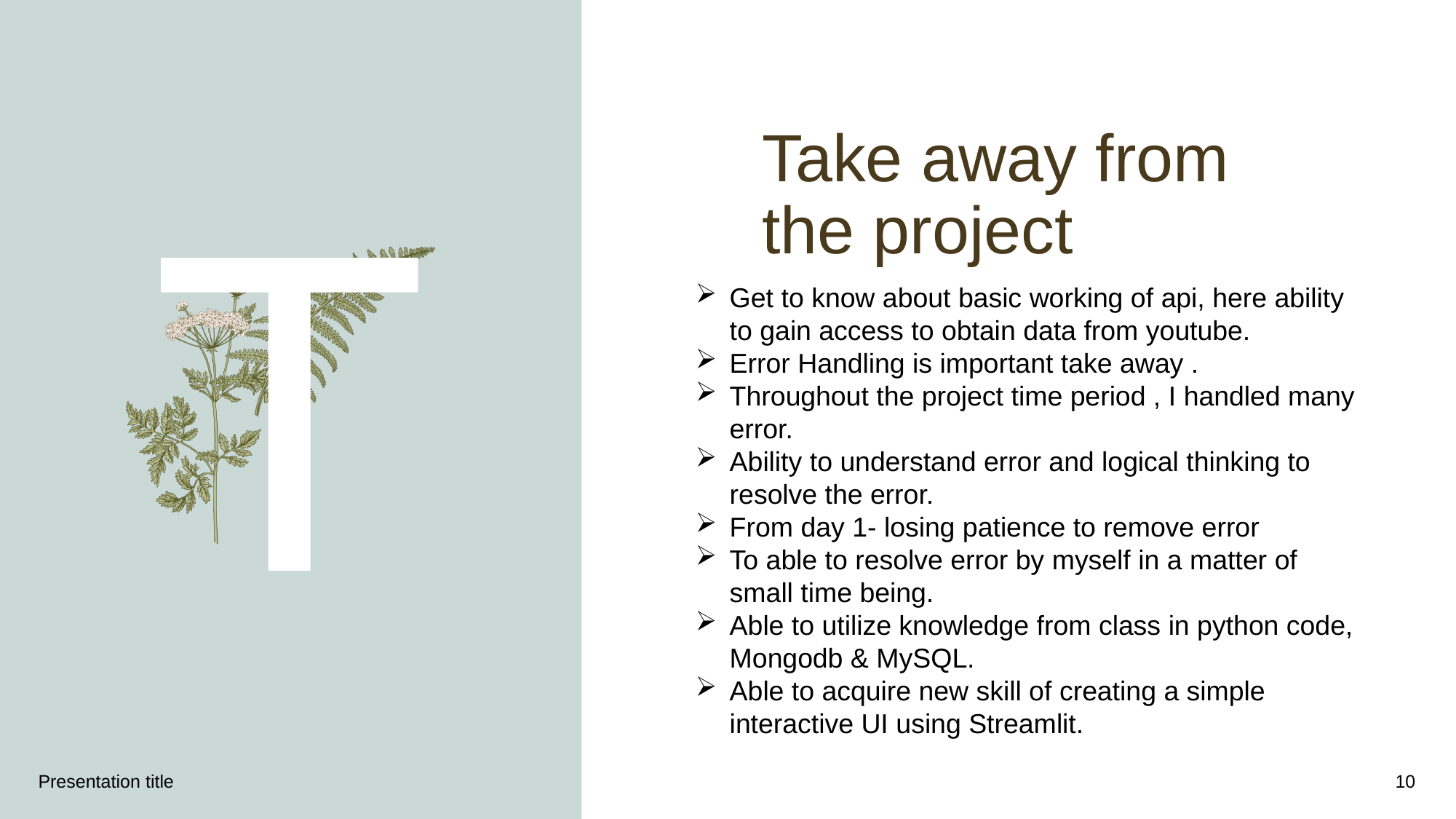

# Take away from the project
T
Get to know about basic working of api, here ability to gain access to obtain data from youtube.
Error Handling is important take away .
Throughout the project time period , I handled many error.
Ability to understand error and logical thinking to resolve the error.
From day 1- losing patience to remove error
To able to resolve error by myself in a matter of small time being.
Able to utilize knowledge from class in python code, Mongodb & MySQL.
Able to acquire new skill of creating a simple interactive UI using Streamlit.

Presentation title
10